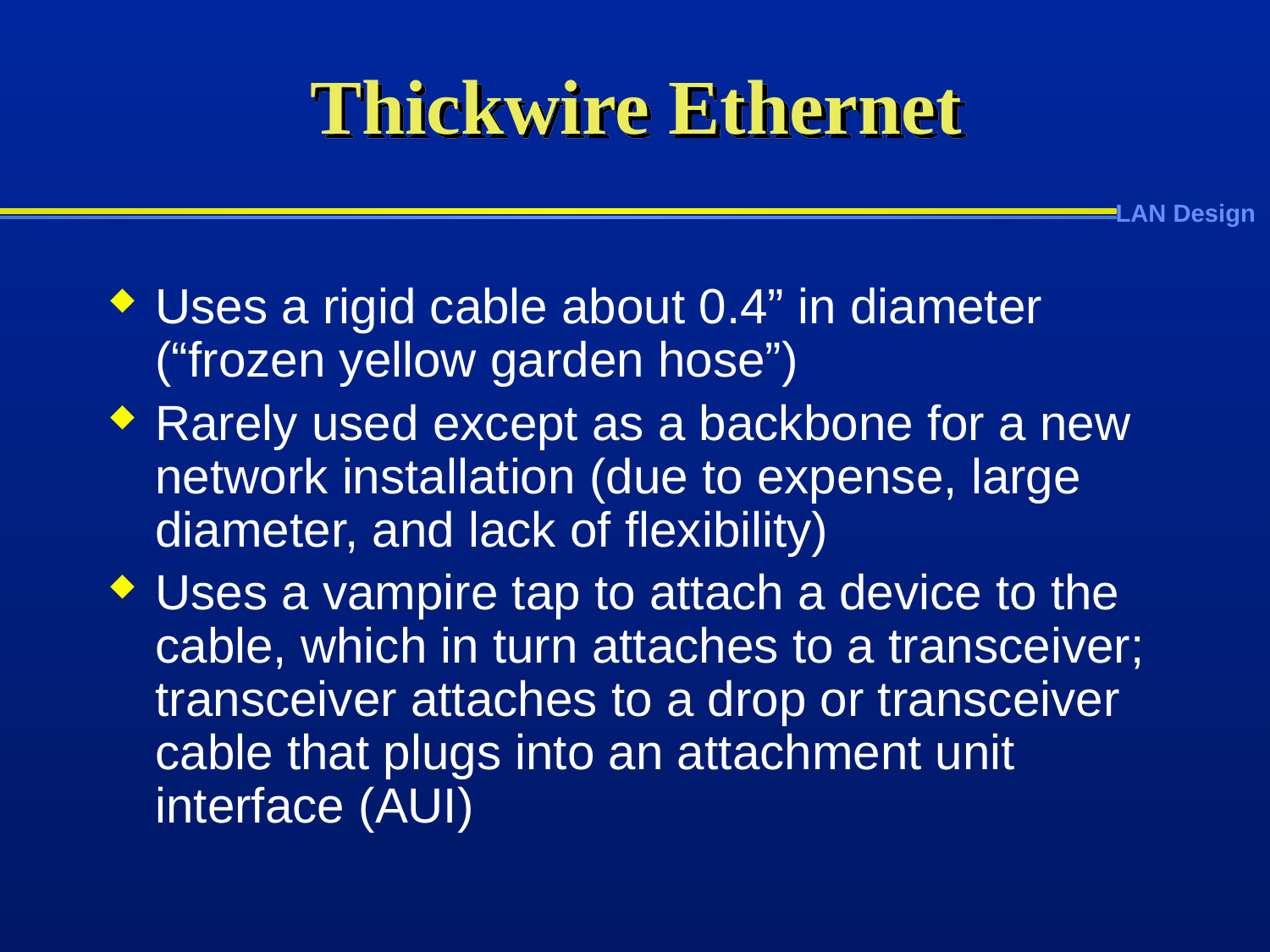

# Thickwire Ethernet
Uses a rigid cable about 0.4” in diameter (“frozen yellow garden hose”)
Rarely used except as a backbone for a new network installation (due to expense, large diameter, and lack of flexibility)
Uses a vampire tap to attach a device to the cable, which in turn attaches to a transceiver; transceiver attaches to a drop or transceiver cable that plugs into an attachment unit interface (AUI)